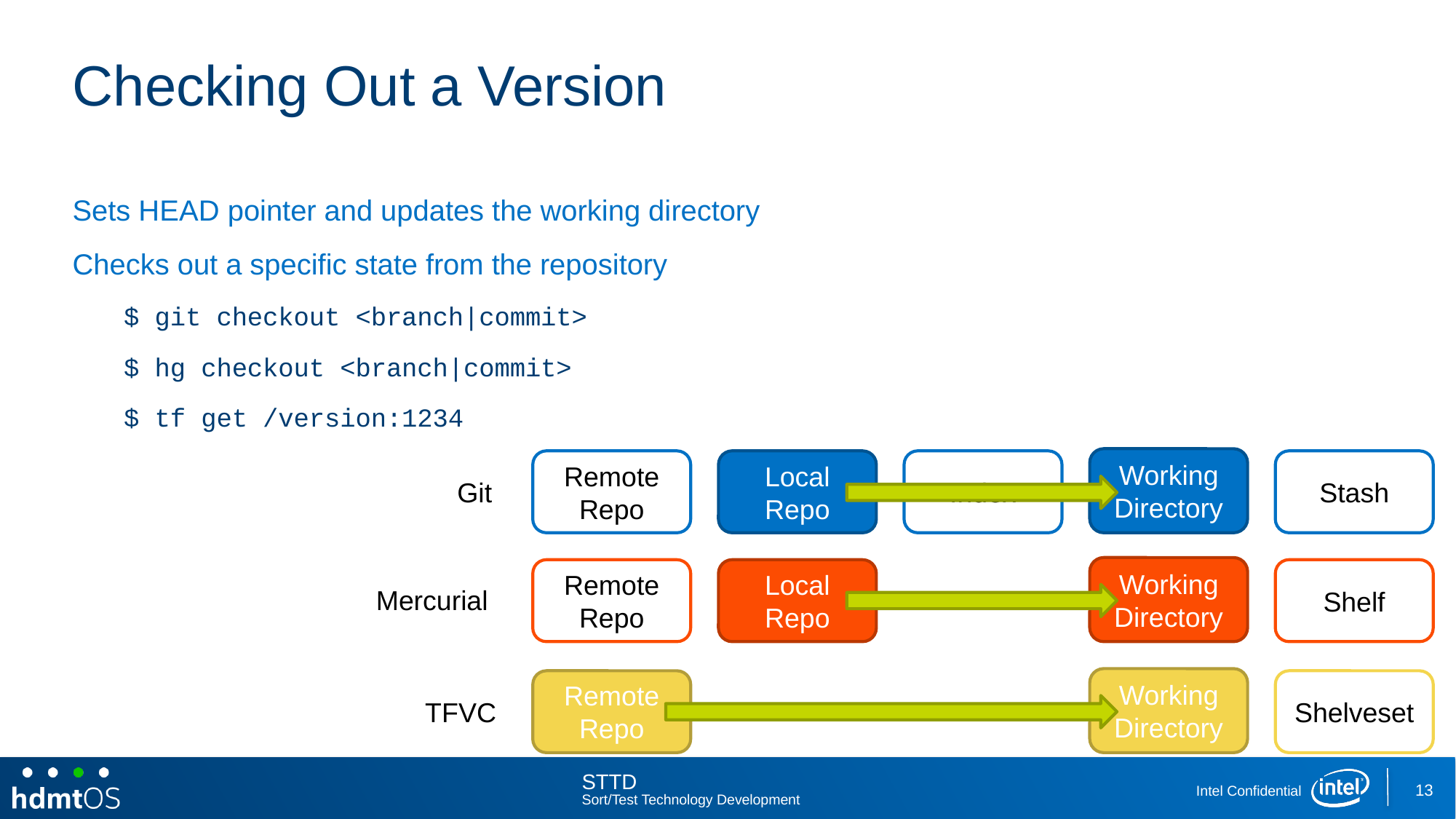

# Checking Out a Version
Sets HEAD pointer and updates the working directory
Checks out a specific state from the repository
$ git checkout <branch|commit>
$ hg checkout <branch|commit>
$ tf get /version:1234
Working Directory
Local Repo
Index
Stash
Remote Repo
Git
Working Directory
Local Repo
Shelf
Remote Repo
Mercurial
Working Directory
Shelveset
Remote Repo
TFVC

13